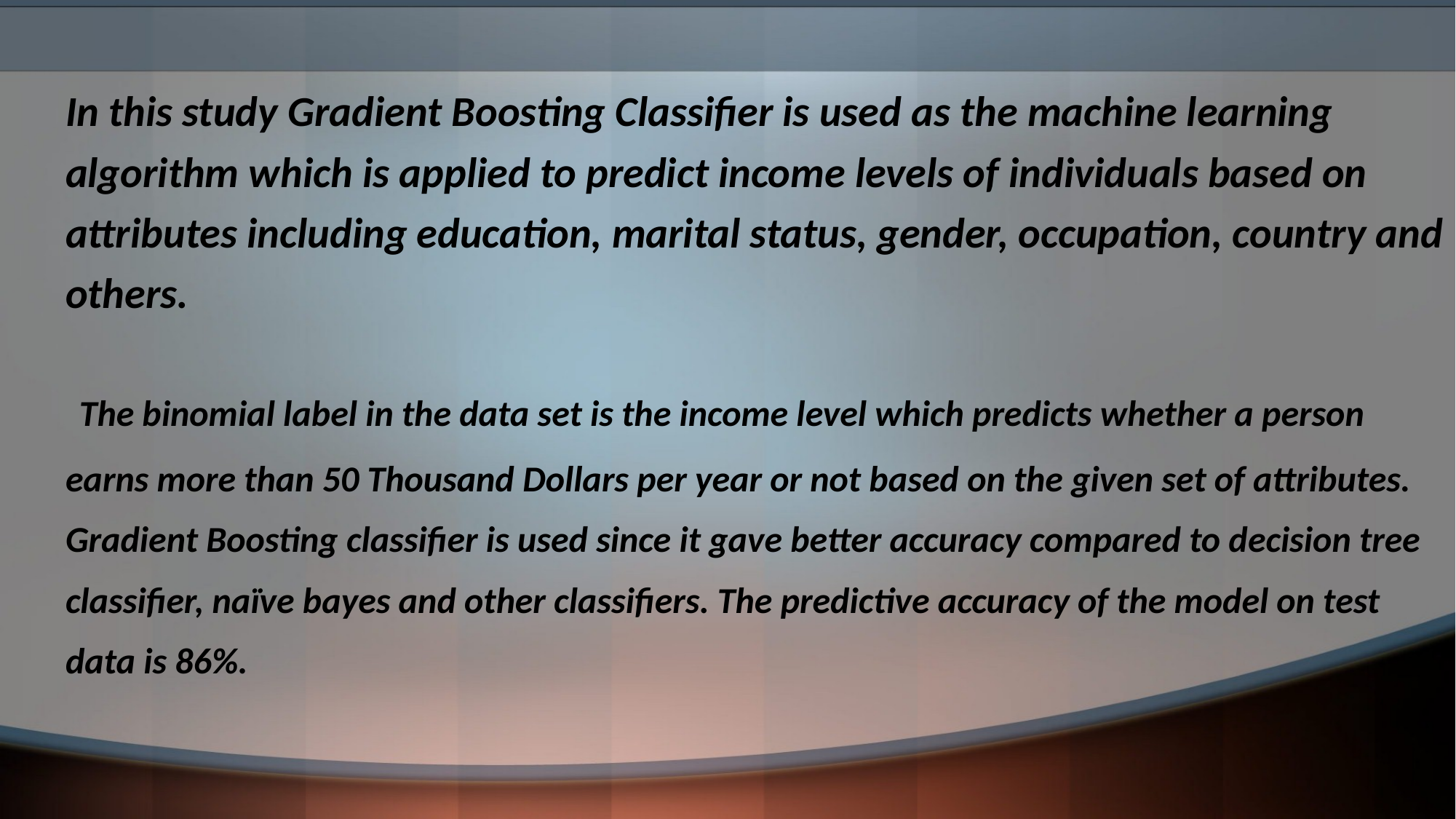

# In this study Gradient Boosting Classifier is used as the machine learning algorithm which is applied to predict income levels of individuals based on attributes including education, marital status, gender, occupation, country and others. The binomial label in the data set is the income level which predicts whether a person earns more than 50 Thousand Dollars per year or not based on the given set of attributes. Gradient Boosting classifier is used since it gave better accuracy compared to decision tree classifier, naïve bayes and other classifiers. The predictive accuracy of the model on test data is 86%.